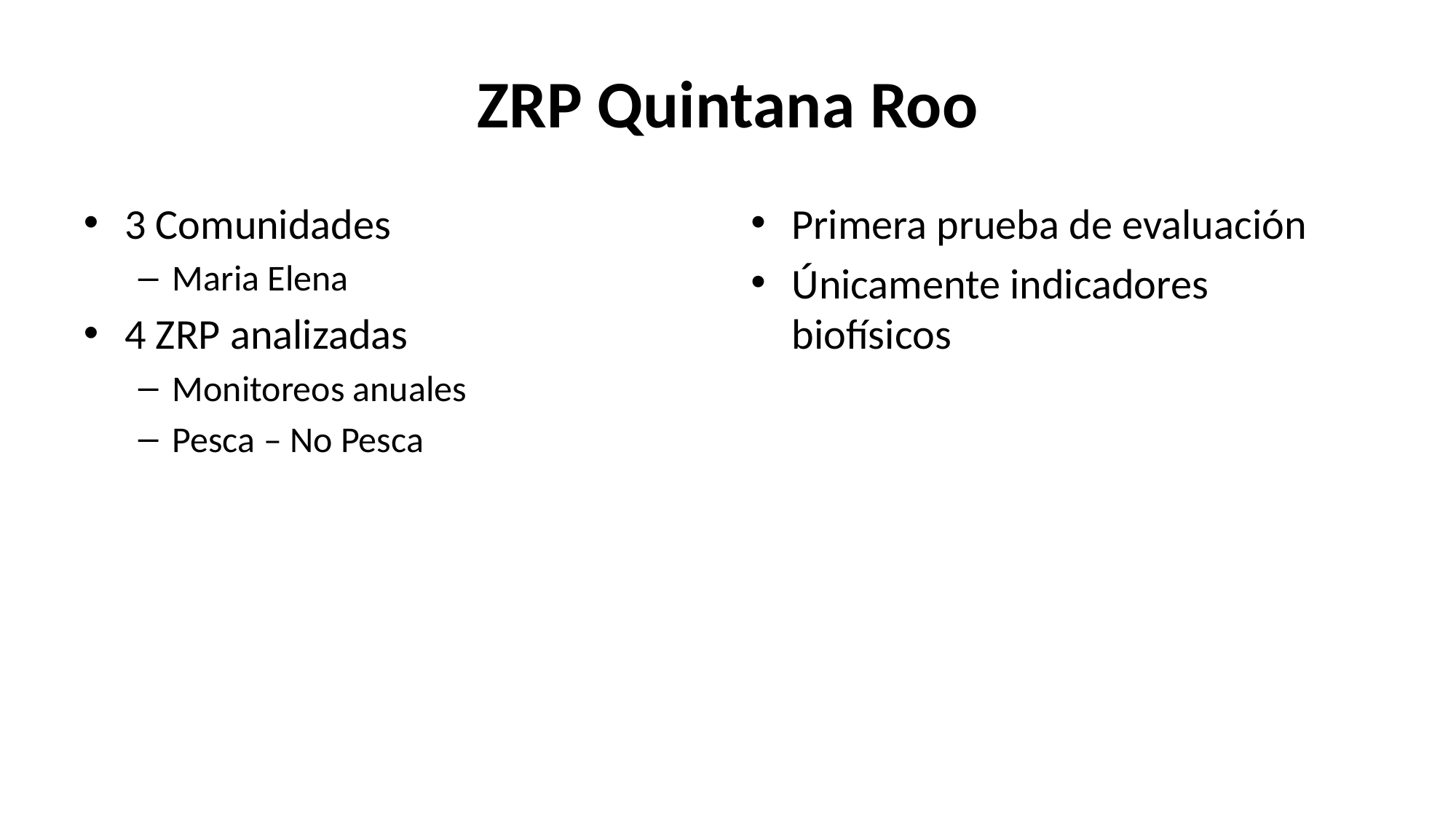

# ZRP Quintana Roo
3 Comunidades
Maria Elena
4 ZRP analizadas
Monitoreos anuales
Pesca – No Pesca
Primera prueba de evaluación
Únicamente indicadores biofísicos